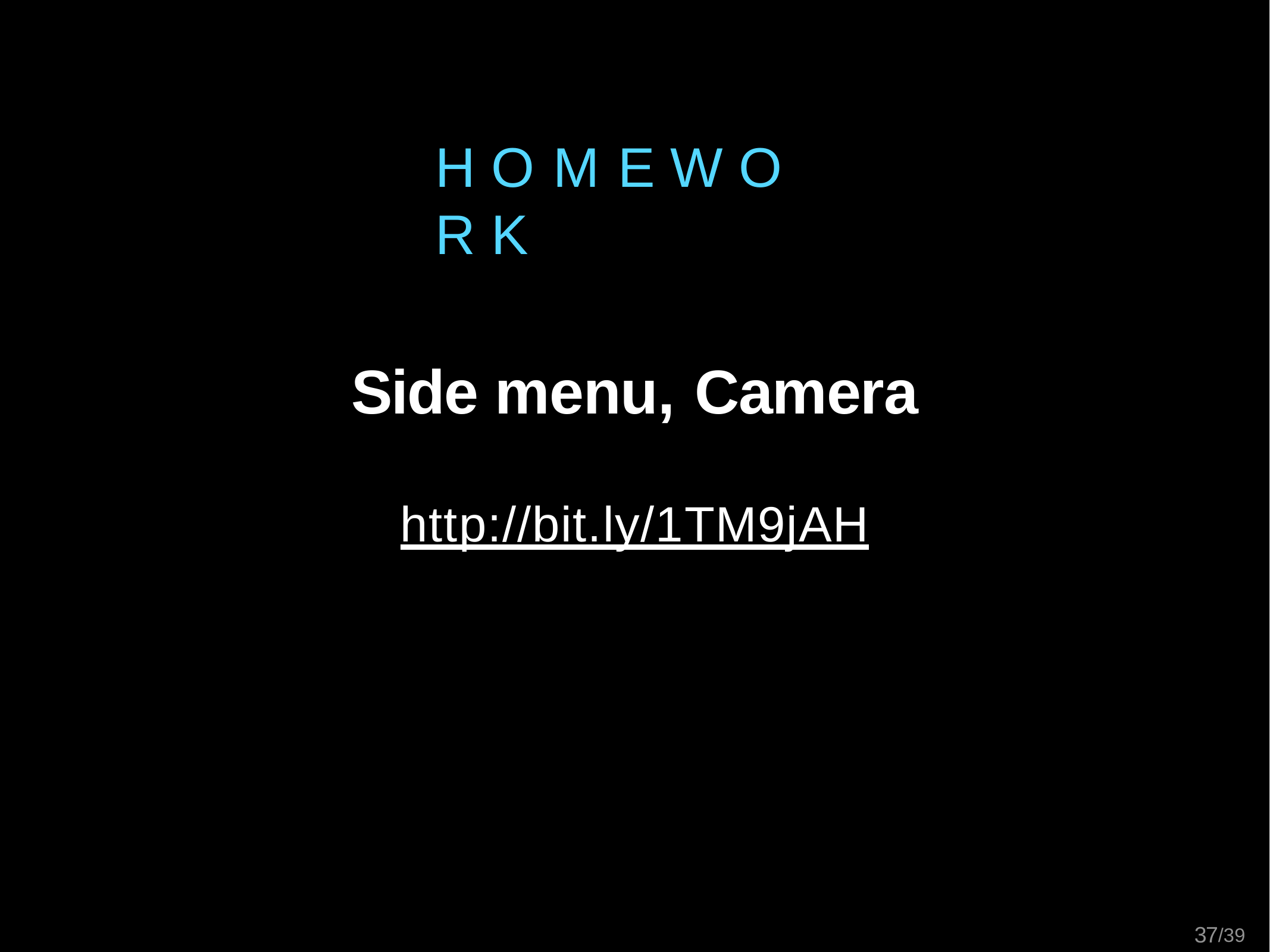

# H O M E W O R K
Side menu, Camera
http://bit.ly/1TM9jAH
37/39